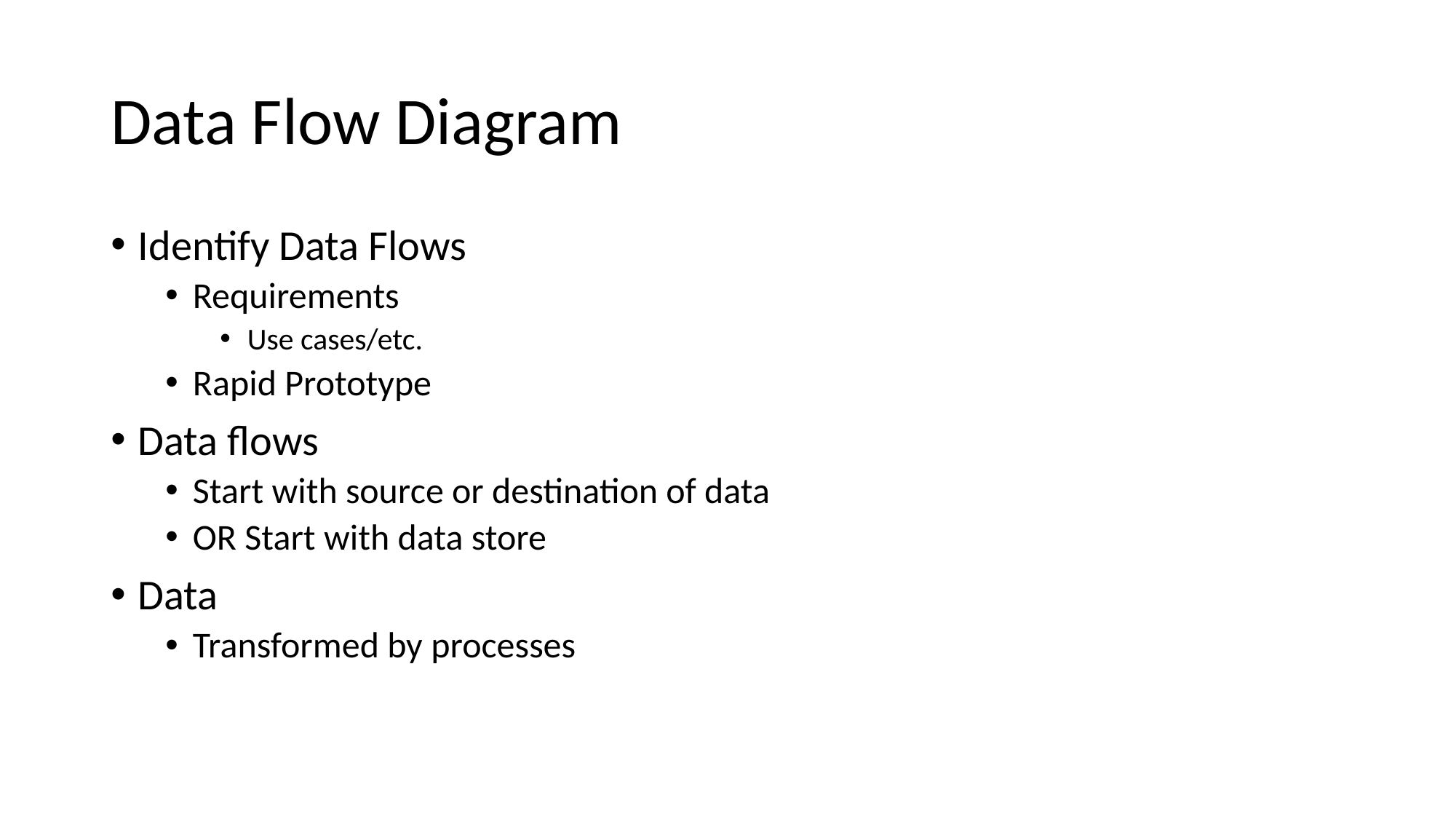

# Data Flow Diagram
Identify Data Flows
Requirements
Use cases/etc.
Rapid Prototype
Data flows
Start with source or destination of data
OR Start with data store
Data
Transformed by processes